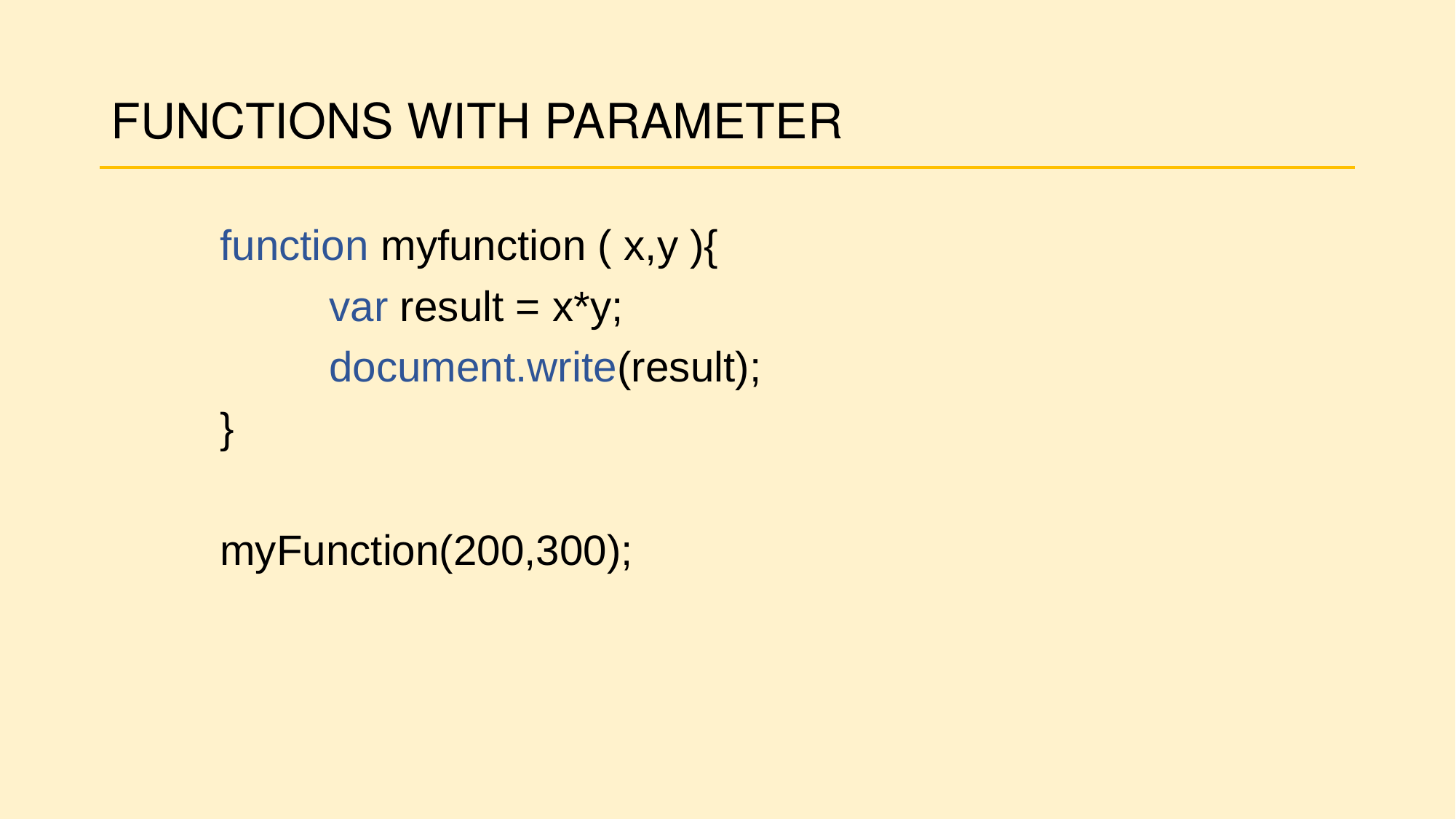

# FUNCTIONS WITH PARAMETER
	function myfunction ( x,y ){
		var result = x*y;
		document.write(result);
	}

	myFunction(200,300);